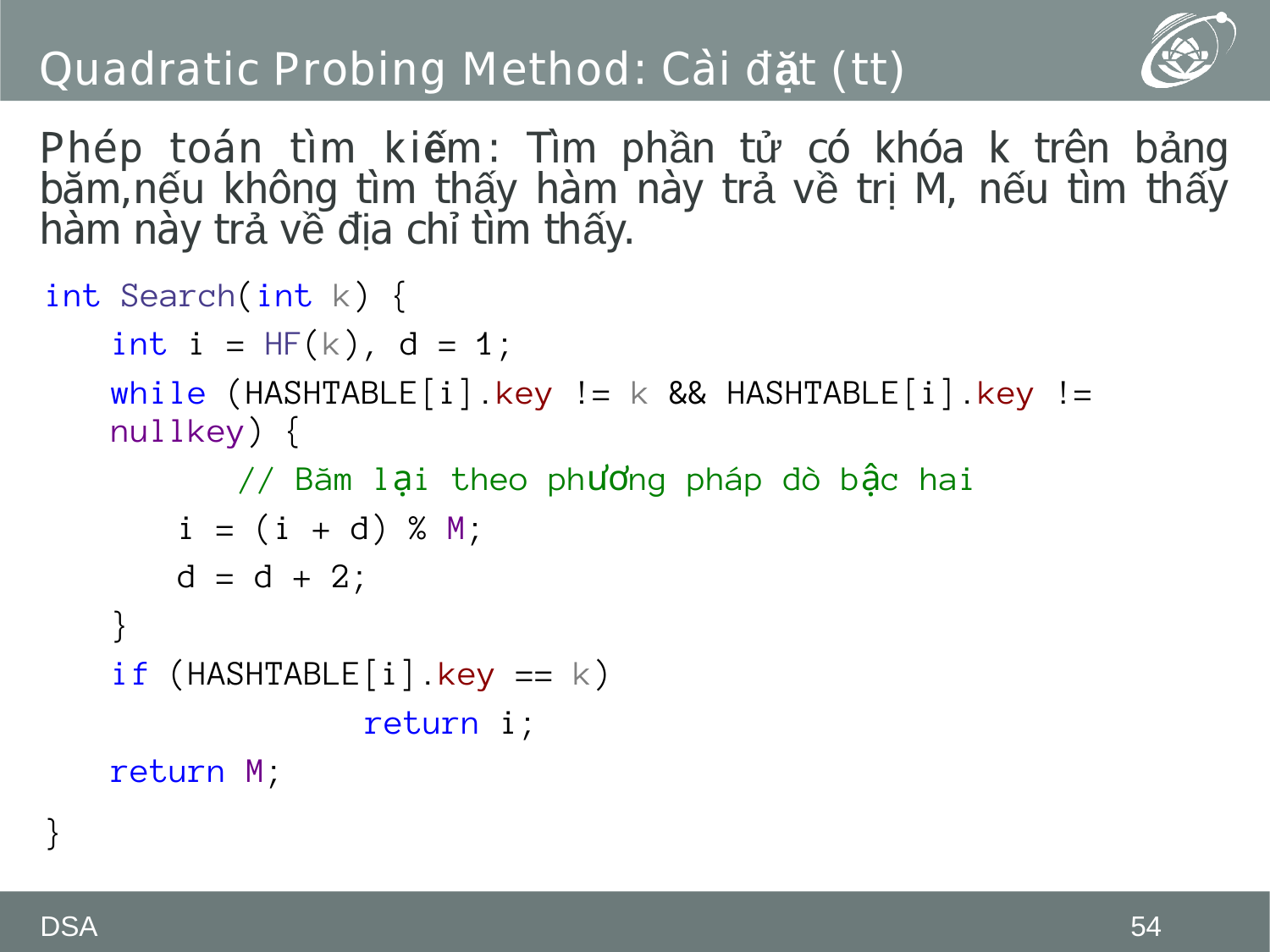

# Quadratic Probing Method: Cài đặt (tt)
Phép toán tìm kiếm: Tìm phần tử có khóa k trên bảng băm,nếu không tìm thấy hàm này trả về trị M, nếu tìm thấy hàm này trả về địa chỉ tìm thấy.
int Search(int k) {
int i = HF(k), d = 1;
while (HASHTABLE[i].key != k && HASHTABLE[i].key != nullkey) {
	// Băm lại theo phương pháp dò bậc hai
i = (i + d) % M;
d = d + 2;
}
if (HASHTABLE[i].key == k)
		return i;
return M;
}
DSA
54